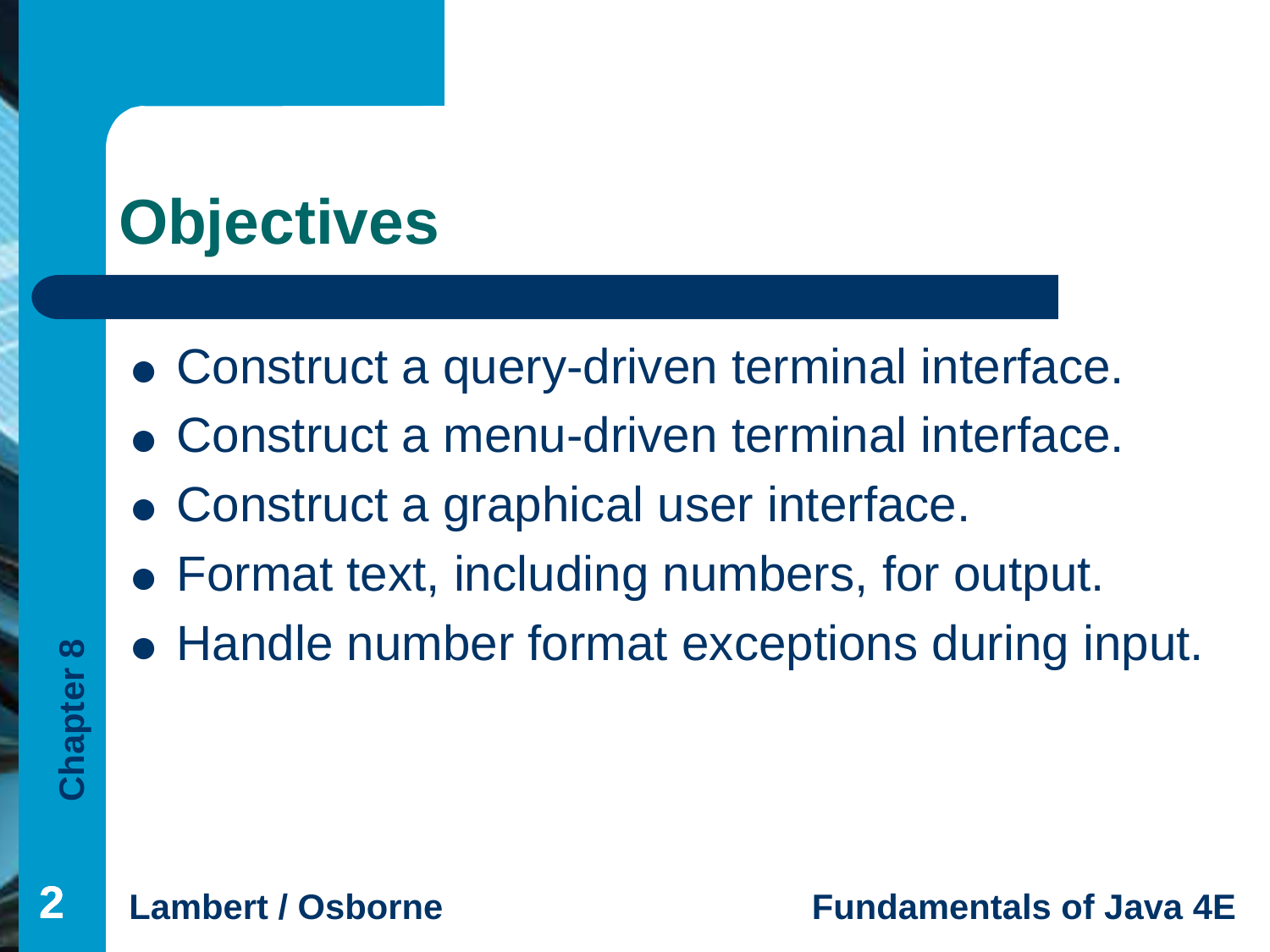

# Objectives
Construct a query-driven terminal interface.
Construct a menu-driven terminal interface.
Construct a graphical user interface.
Format text, including numbers, for output.
Handle number format exceptions during input.
2
2
2